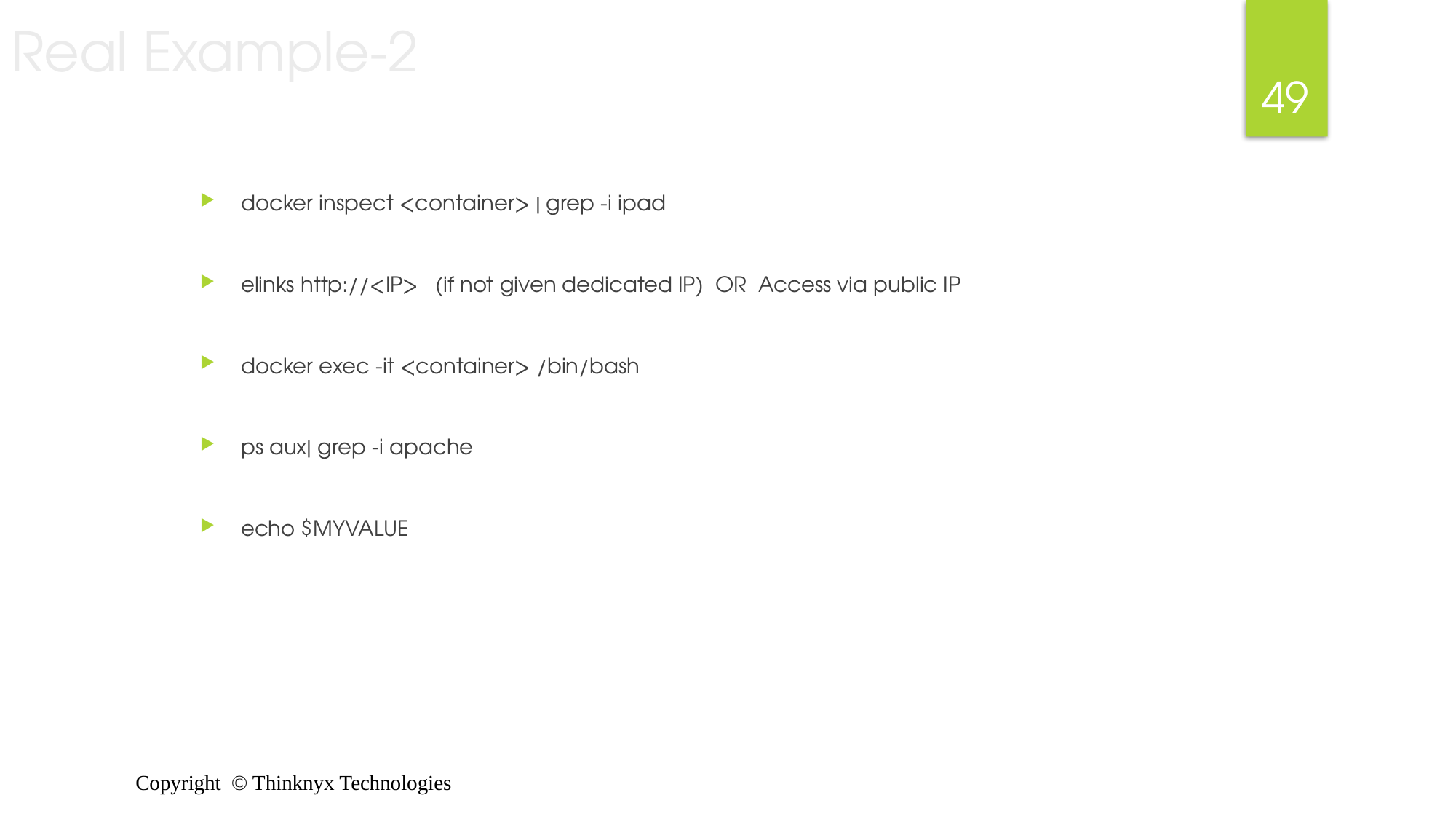

Real Example-2
49

docker inspect <container> | grep -i ipad

elinks http://<IP>   (if not given dedicated IP)  OR  Access via public IP

docker exec -it <container> /bin/bash

ps aux| grep -i apache

echo $MYVALUE

Copyright  © Thinknyx Technologies